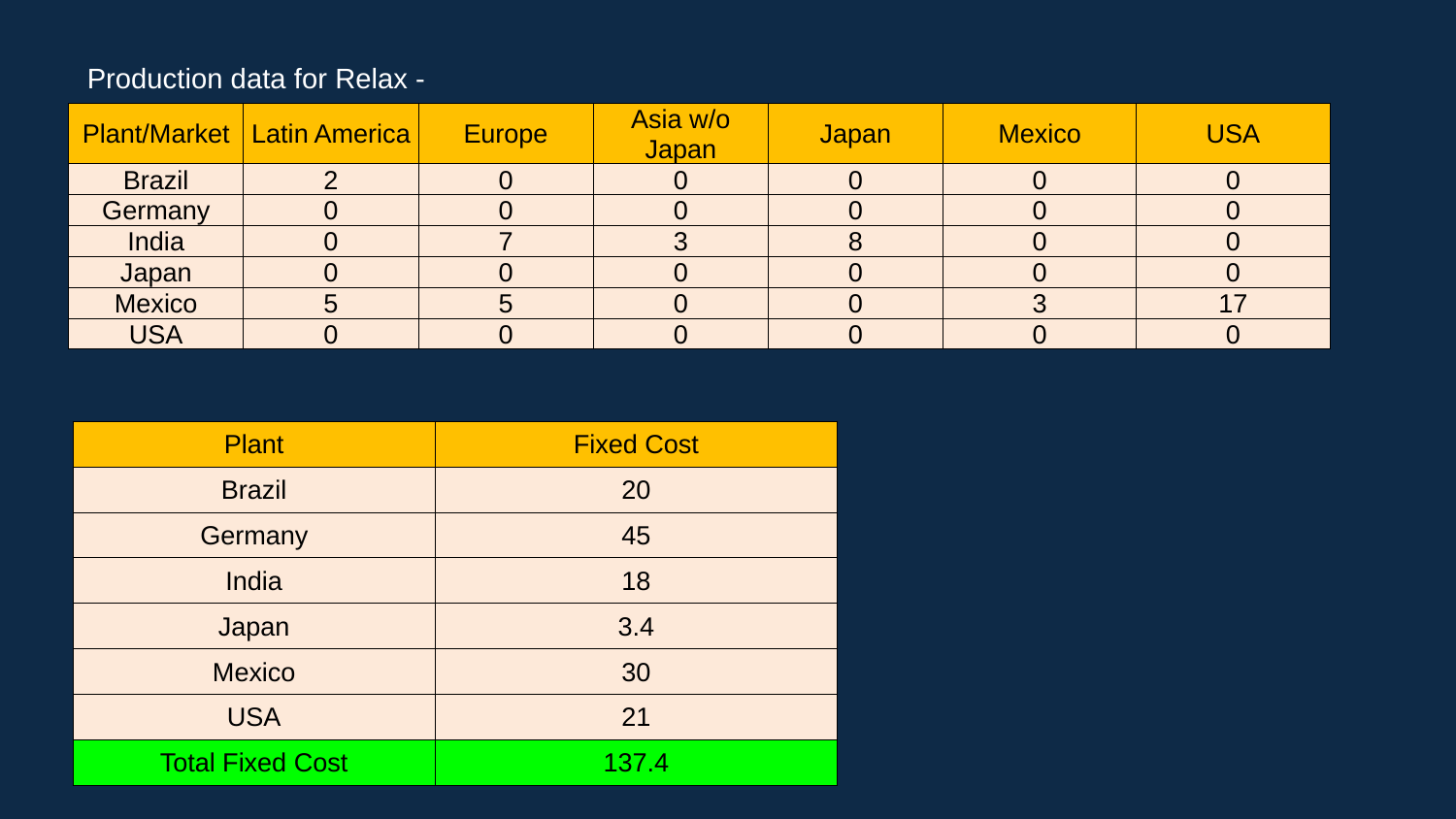

Production data for Relax -
| Plant/Market | Latin America | Europe | Asia w/o Japan | Japan | Mexico | USA |
| --- | --- | --- | --- | --- | --- | --- |
| Brazil | 2 | 0 | 0 | 0 | 0 | 0 |
| Germany | 0 | 0 | 0 | 0 | 0 | 0 |
| India | 0 | 7 | 3 | 8 | 0 | 0 |
| Japan | 0 | 0 | 0 | 0 | 0 | 0 |
| Mexico | 5 | 5 | 0 | 0 | 3 | 17 |
| USA | 0 | 0 | 0 | 0 | 0 | 0 |
| Plant | Fixed Cost |
| --- | --- |
| Brazil | 20 |
| Germany | 45 |
| India | 18 |
| Japan | 3.4 |
| Mexico | 30 |
| USA | 21 |
| Total Fixed Cost | 137.4 |